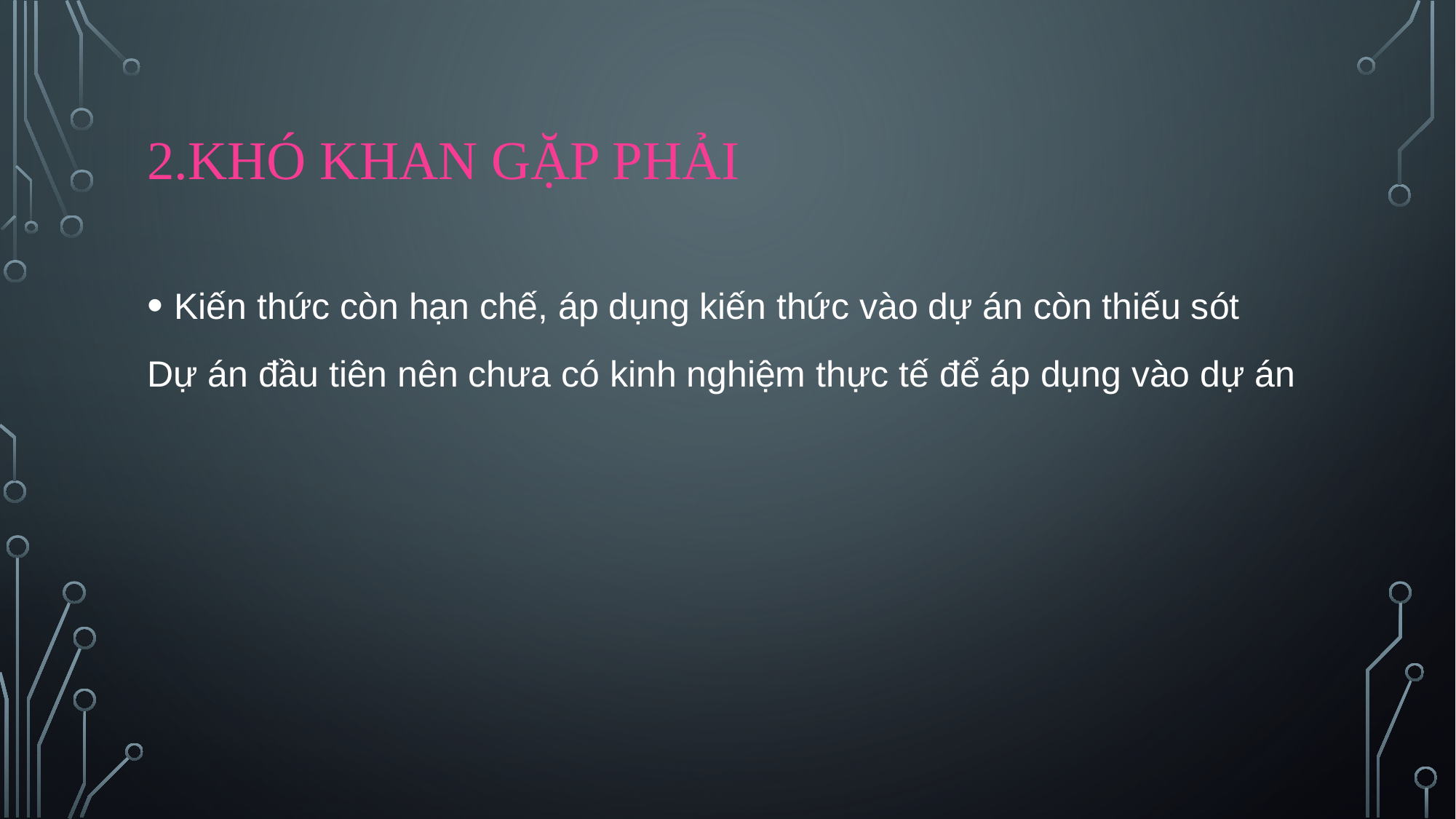

# 2.Khó khan gặp phải
Kiến thức còn hạn chế, áp dụng kiến thức vào dự án còn thiếu sót
Dự án đầu tiên nên chưa có kinh nghiệm thực tế để áp dụng vào dự án